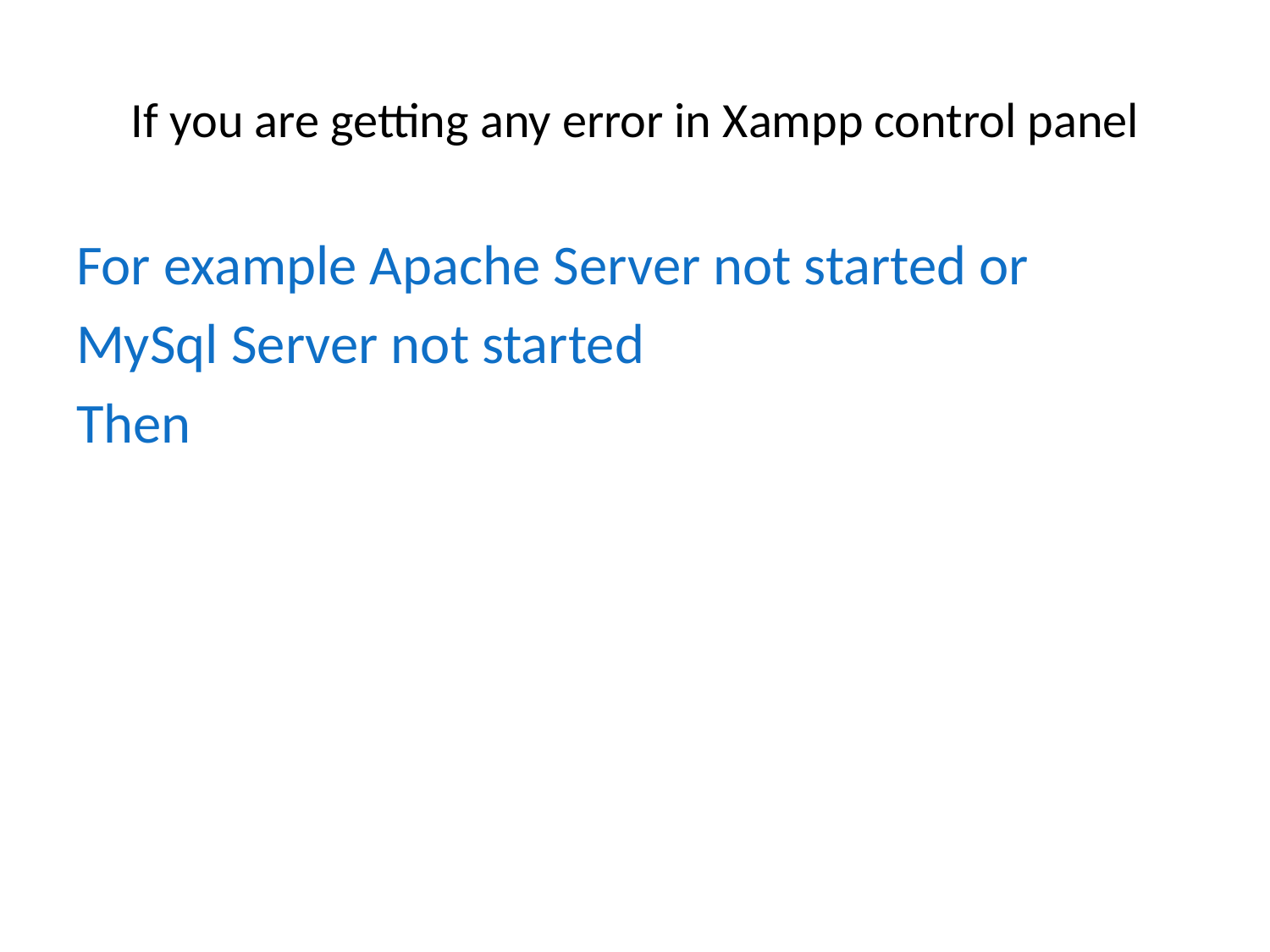

# If you are getting any error in Xampp control panel
For example Apache Server not started or
MySql Server not started
Then